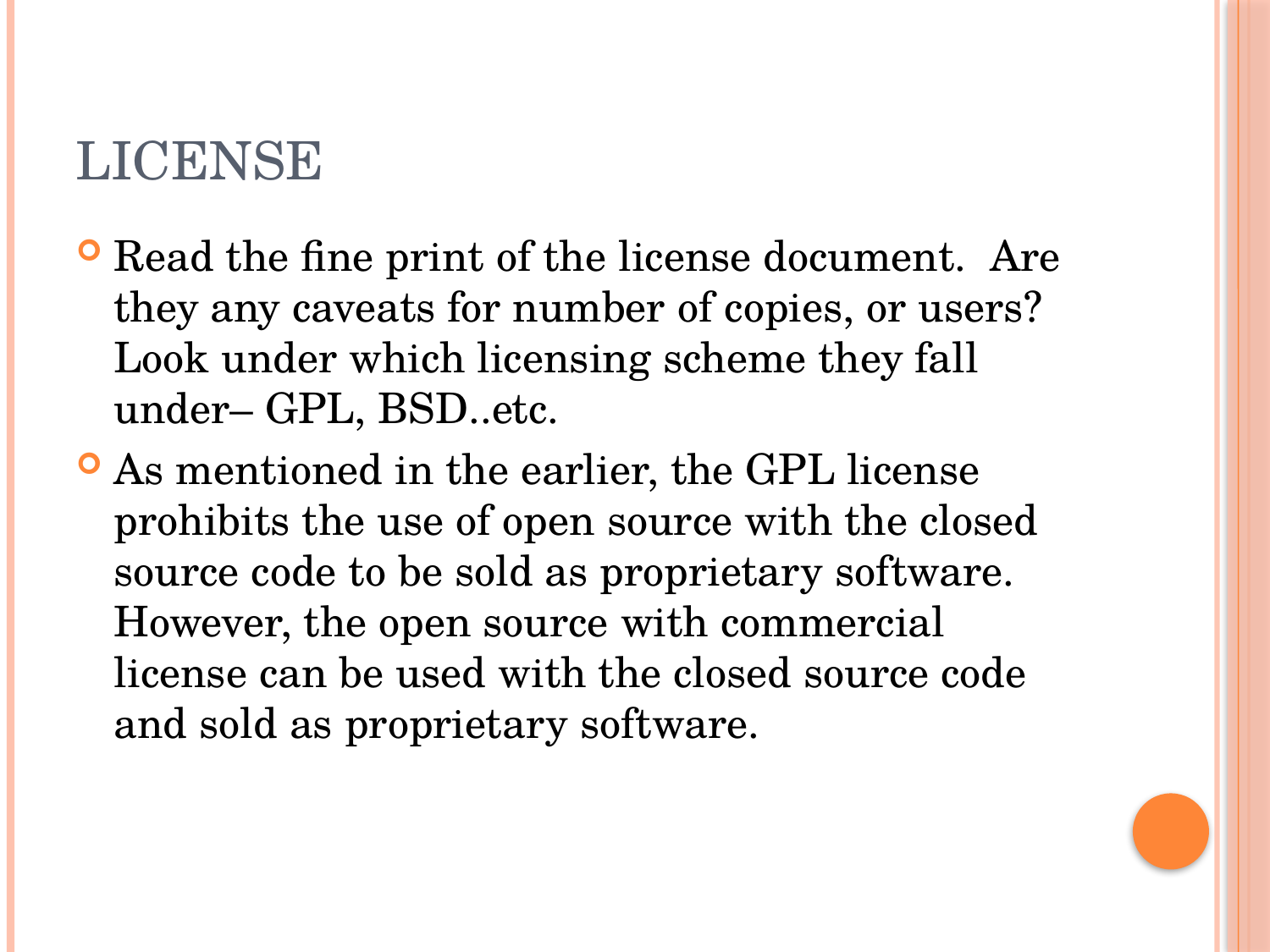

# License
Read the fine print of the license document.  Are they any caveats for number of copies, or users?  Look under which licensing scheme they fall under– GPL, BSD..etc.
As mentioned in the earlier, the GPL license prohibits the use of open source with the closed source code to be sold as proprietary software. However, the open source with commercial license can be used with the closed source code and sold as proprietary software.